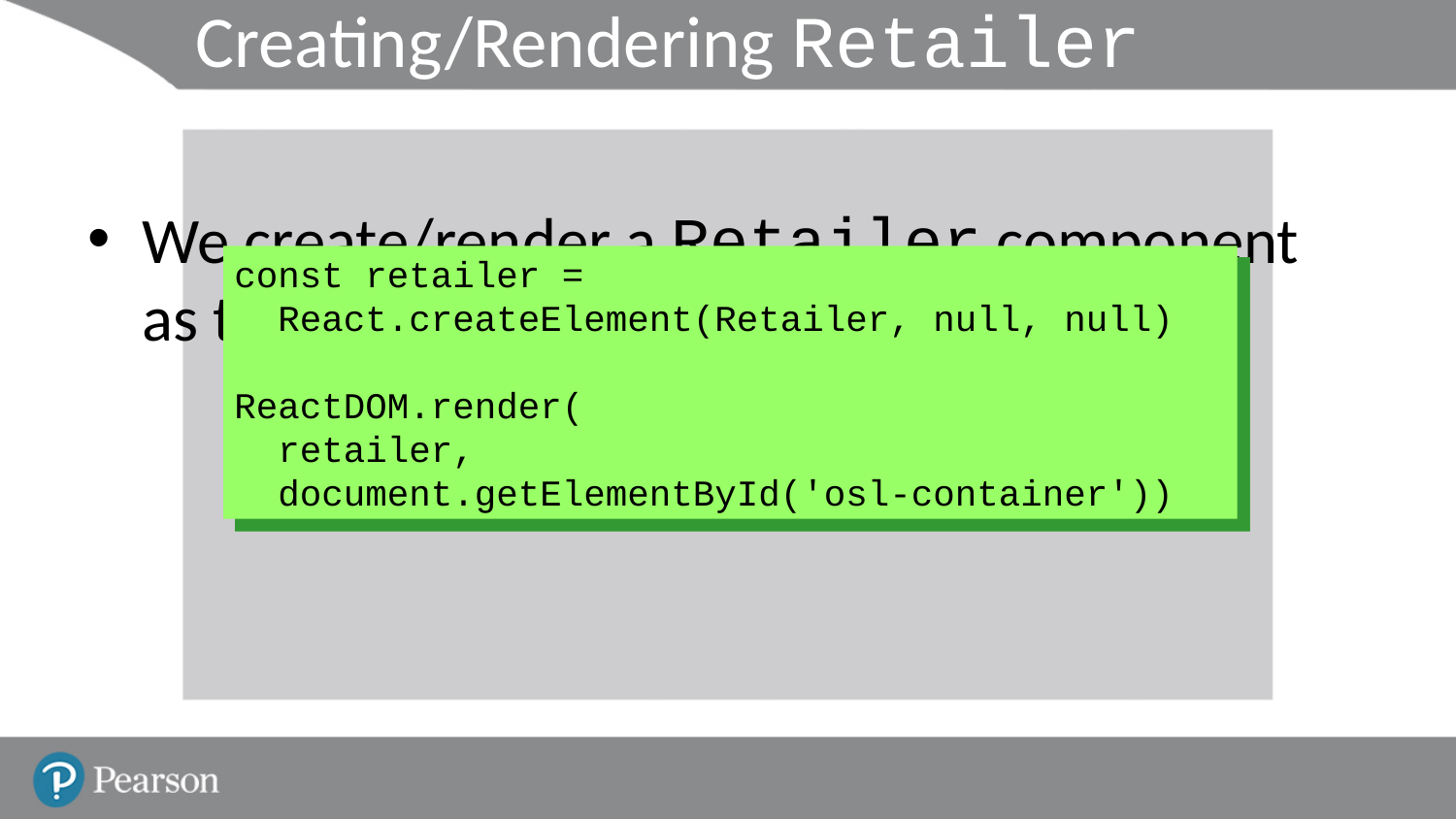

# Creating/Rendering Retailer
We create/render a Retailer component as the root React element as follows:

Also see viaES6Classes2.html
Encapsulates the creation of each <li>
const retailer =
  React.createElement(Retailer, null, null)

ReactDOM.render(
  retailer,
  document.getElementById('osl-container'))